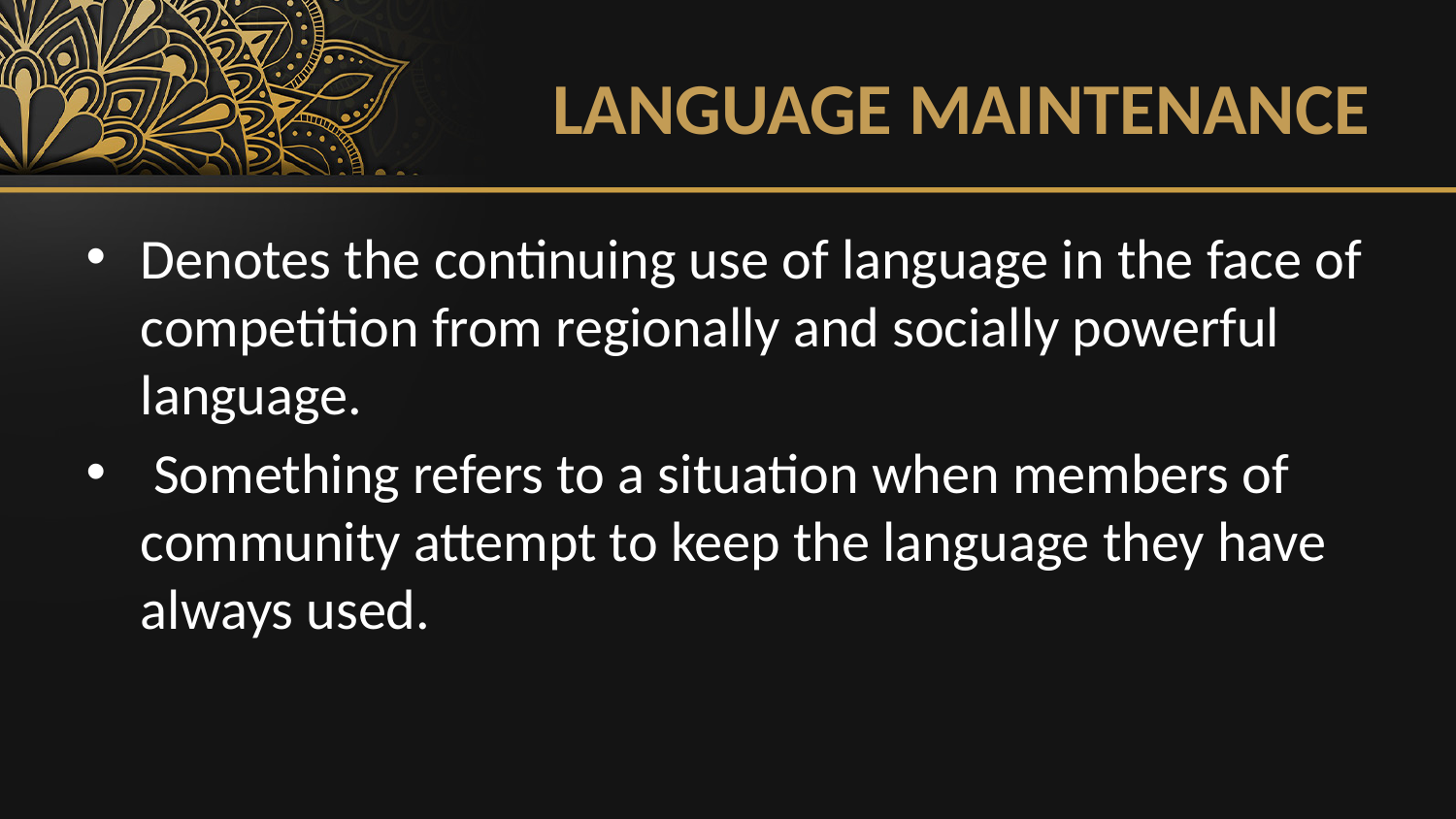

# LANGUAGE MAINTENANCE
Denotes the continuing use of language in the face of competition from regionally and socially powerful language.
 Something refers to a situation when members of community attempt to keep the language they have always used.